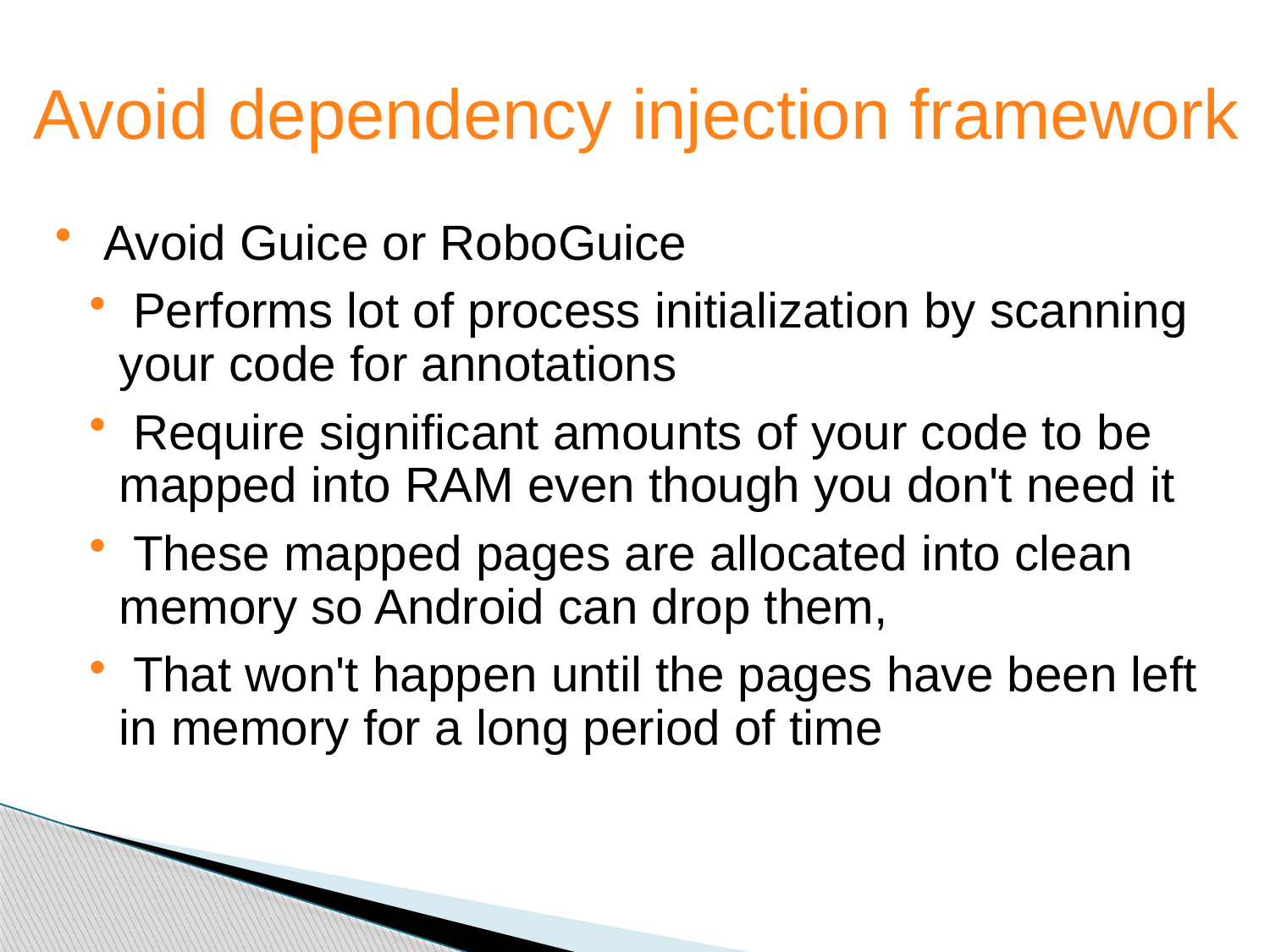

Avoid dependency injection framework
Avoid Guice or RoboGuice
 Performs lot of process initialization by scanning your code for annotations
 Require significant amounts of your code to be mapped into RAM even though you don't need it
 These mapped pages are allocated into clean memory so Android can drop them,
 That won't happen until the pages have been left in memory for a long period of time